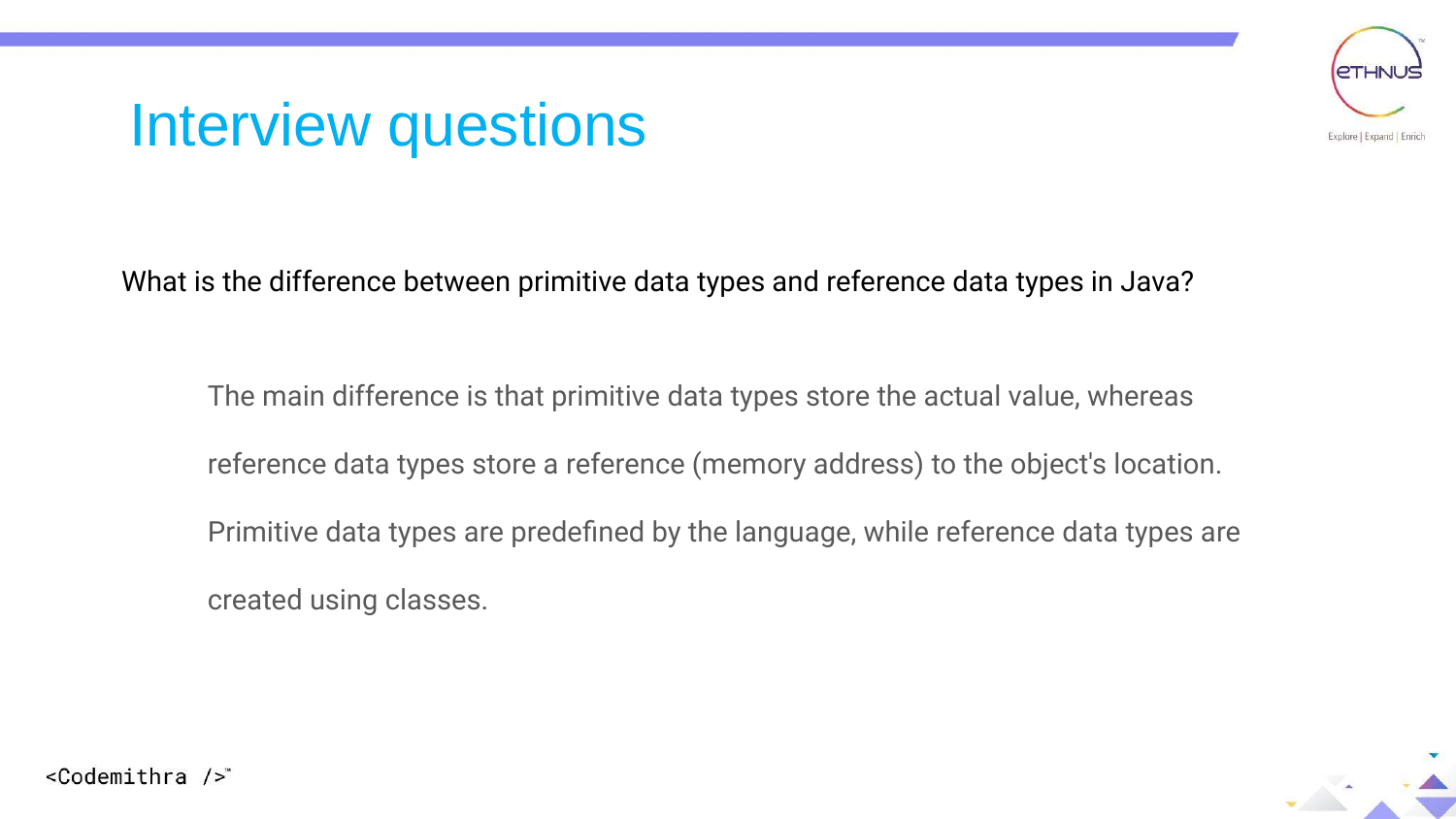

Interview questions

What is the difference between primitive data types and reference data types in Java?

The main difference is that primitive data types store the actual value, whereas reference data types store a reference (memory address) to the object's location. Primitive data types are predefined by the language, while reference data types are created using classes.